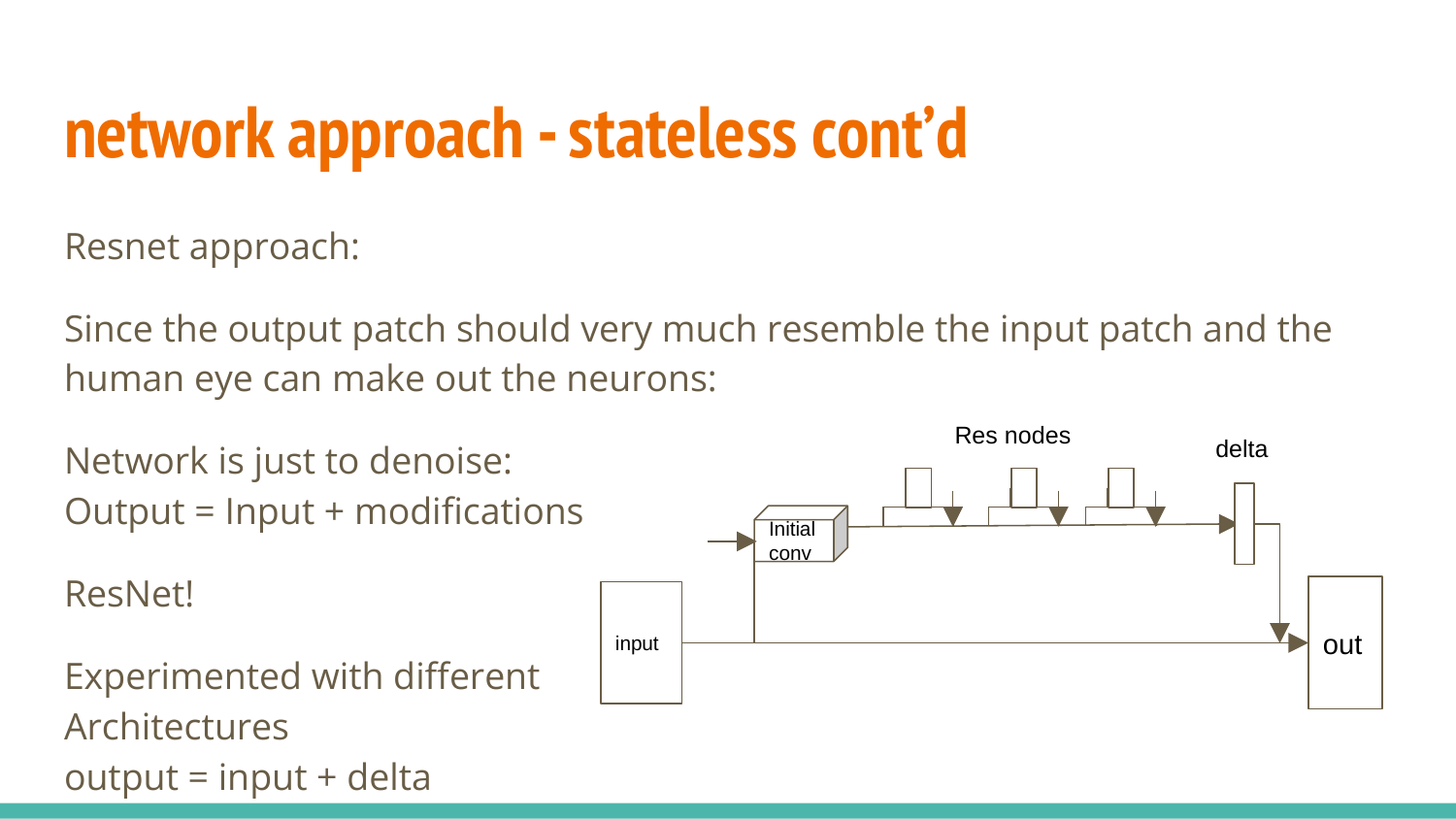

# network approach - stateless cont’d

Resnet approach:
Since the output patch should very much resemble the input patch and the human eye can make out the neurons:
Network is just to denoise:
Output = Input + modifications
ResNet!
Experimented with different
Architectures
output = input + delta

Res nodes
delta

Initial conv
out
input